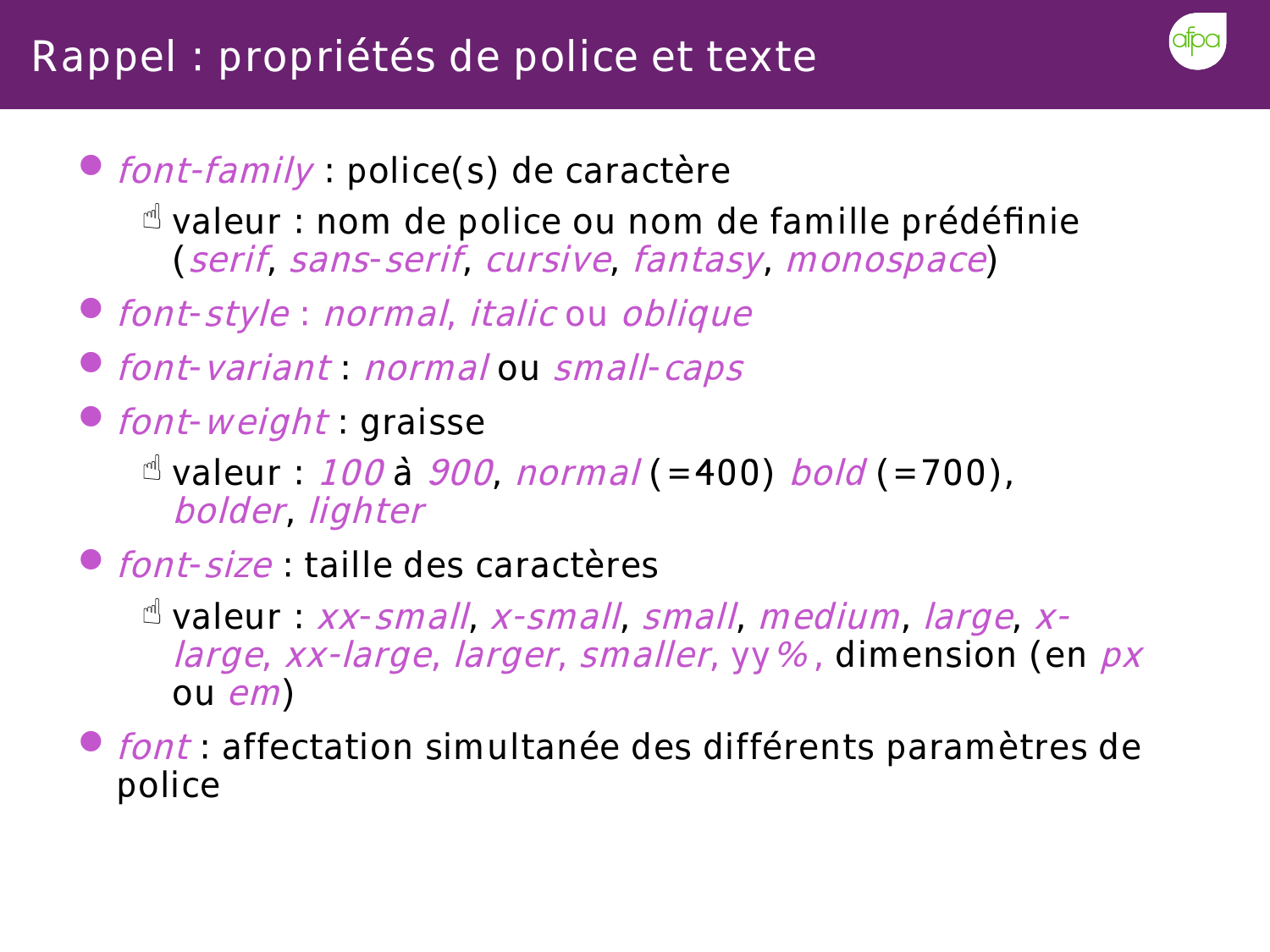

# Rappel : propriétés de police et texte
font-family : police(s) de caractère
valeur : nom de police ou nom de famille prédéfinie (serif, sans-serif, cursive, fantasy, monospace)
font-style : normal, italic ou oblique
font-variant : normal ou small-caps
font-weight : graisse
valeur : 100 à 900, normal (=400) bold (=700), bolder, lighter
font-size : taille des caractères
valeur : xx-small, x-small, small, medium, large, x-large, xx-large, larger, smaller, yy%, dimension (en px ou em)
font : affectation simultanée des différents paramètres de police